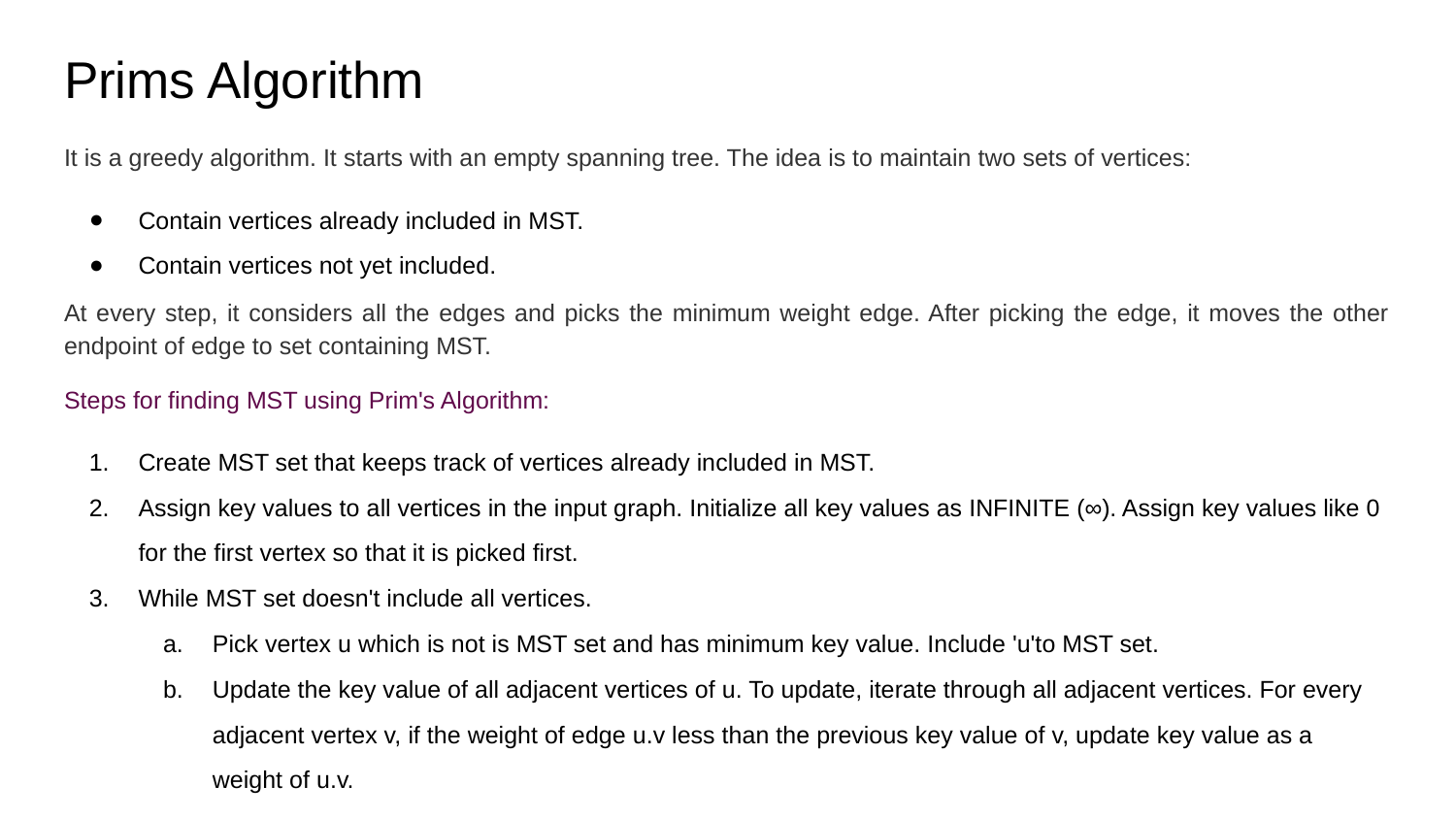

# Prims Algorithm
It is a greedy algorithm. It starts with an empty spanning tree. The idea is to maintain two sets of vertices:
Contain vertices already included in MST.
Contain vertices not yet included.
At every step, it considers all the edges and picks the minimum weight edge. After picking the edge, it moves the other endpoint of edge to set containing MST.
Steps for finding MST using Prim's Algorithm:
Create MST set that keeps track of vertices already included in MST.
Assign key values to all vertices in the input graph. Initialize all key values as INFINITE (∞). Assign key values like 0 for the first vertex so that it is picked first.
While MST set doesn't include all vertices.
Pick vertex u which is not is MST set and has minimum key value. Include 'u'to MST set.
Update the key value of all adjacent vertices of u. To update, iterate through all adjacent vertices. For every adjacent vertex v, if the weight of edge u.v less than the previous key value of v, update key value as a weight of u.v.